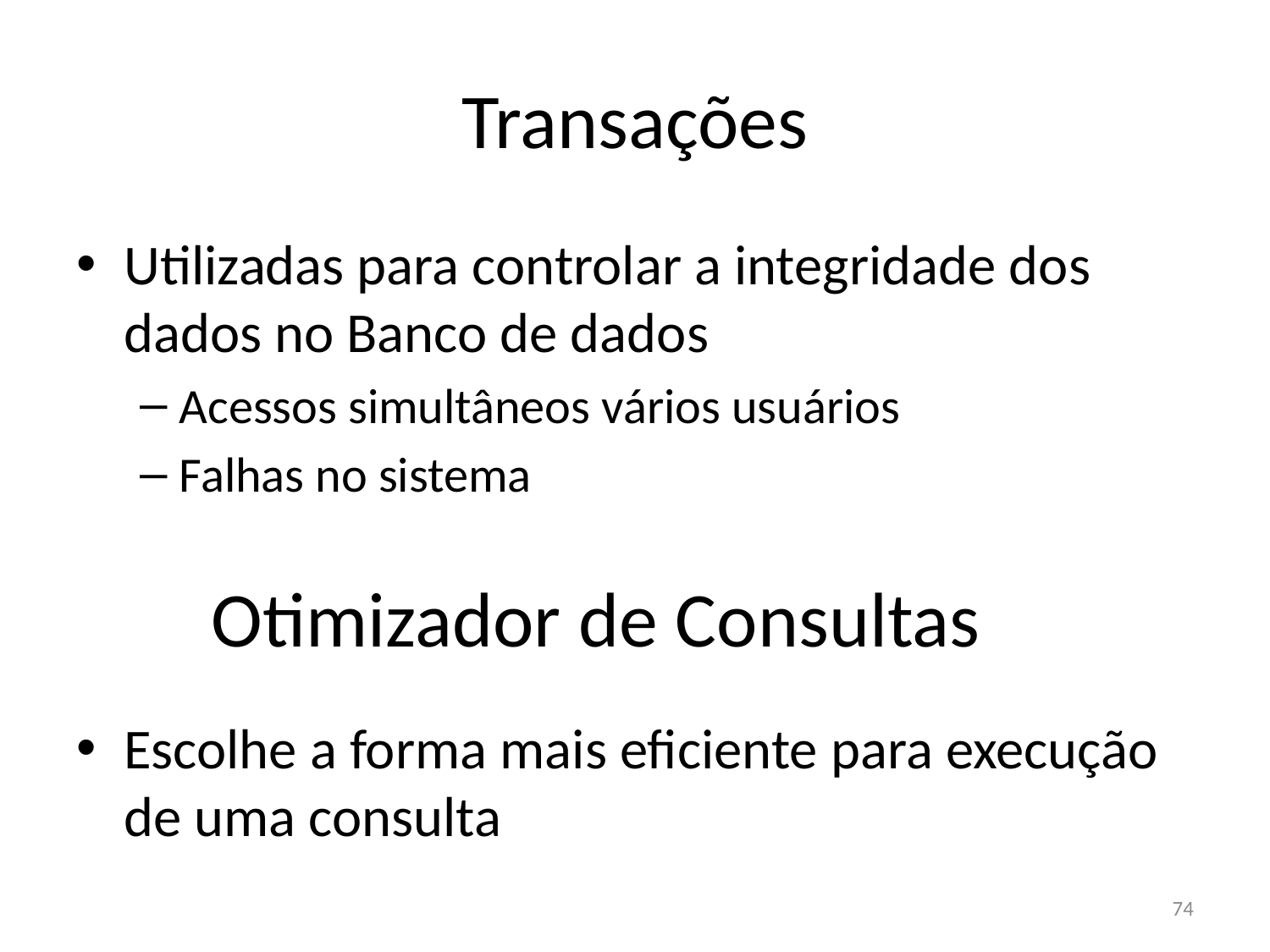

# Transações
Utilizadas para controlar a integridade dos dados no Banco de dados
Acessos simultâneos vários usuários
Falhas no sistema

Otimizador de Consultas
Escolhe a forma mais eficiente para execução de uma consulta
74